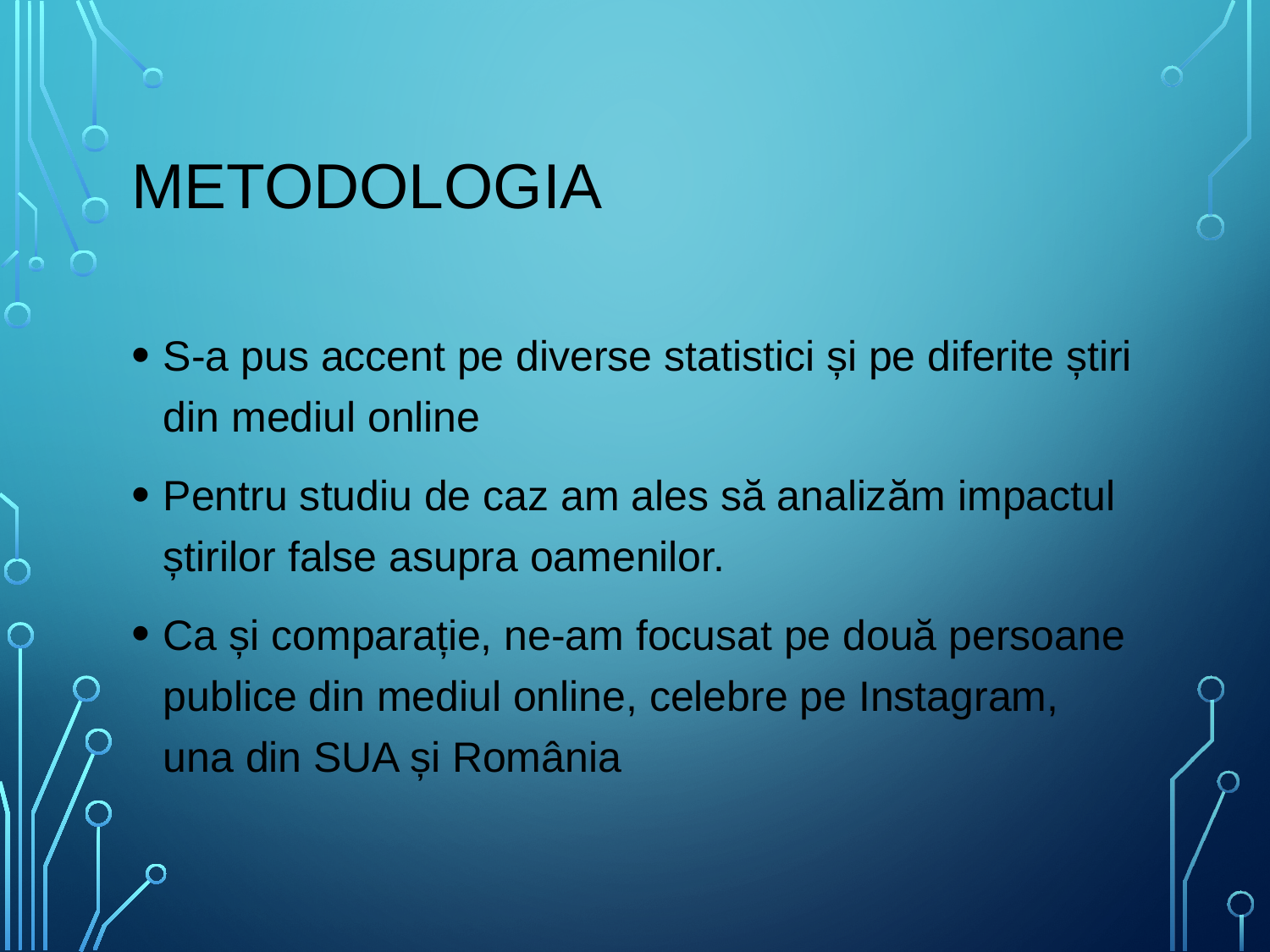

# Metodologia
S-a pus accent pe diverse statistici și pe diferite știri din mediul online
Pentru studiu de caz am ales să analizăm impactul știrilor false asupra oamenilor.
Ca și comparație, ne-am focusat pe două persoane publice din mediul online, celebre pe Instagram, una din SUA și România